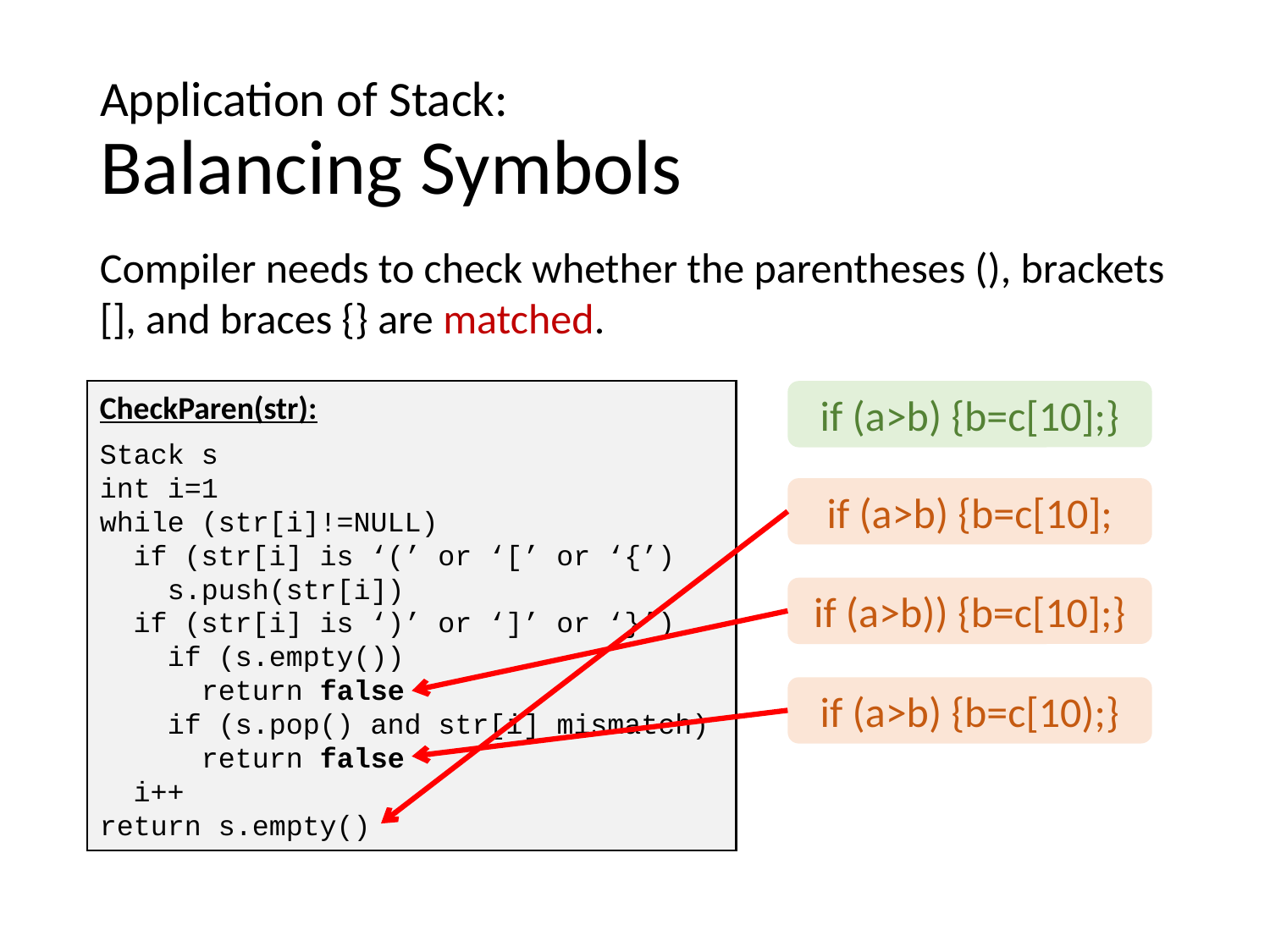

# Application of Stack: Balancing Symbols
Compiler needs to check whether the parentheses (), brackets [], and braces {} are matched.
CheckParen(str):
Stack s
int i=1
while (str[i]!=NULL)
  if (str[i] is ‘(’ or ‘[’ or ‘{’)
    s.push(str[i])
  if (str[i] is ‘)’ or ‘]’ or ‘}’)
    if (s.empty())
      return false
    if (s.pop() and str[i] mismatch)
      return false
  i++
return s.empty()
if (a>b) {b=c[10];}
if (a>b) {b=c[10];
if (a>b)) {b=c[10];}
if (a>b) {b=c[10);}